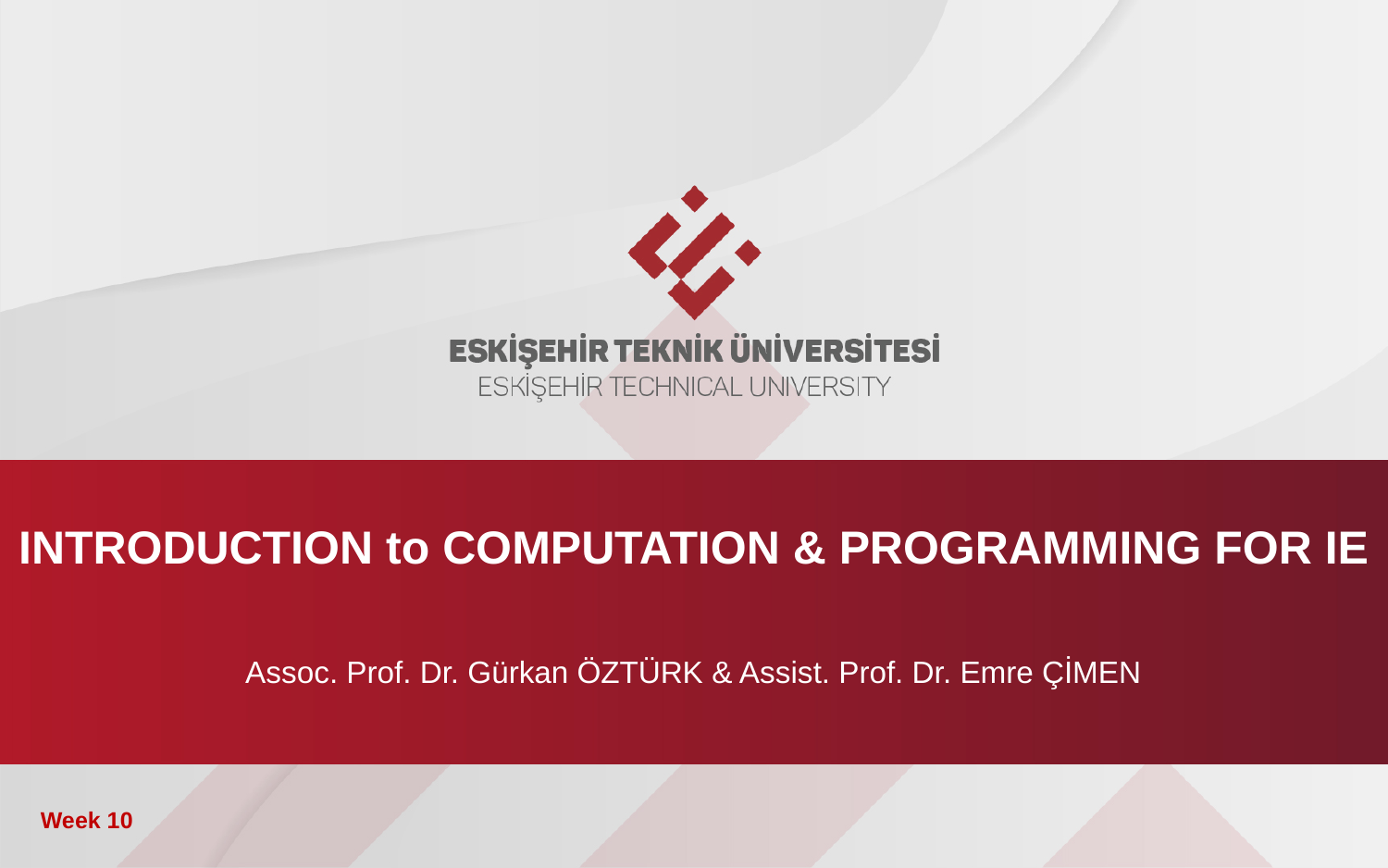

# INTRODUCTION to COMPUTATION & PROGRAMMING FOR IE
Assoc. Prof. Dr. Gürkan ÖZTÜRK & Assist. Prof. Dr. Emre ÇİMEN
Week 10